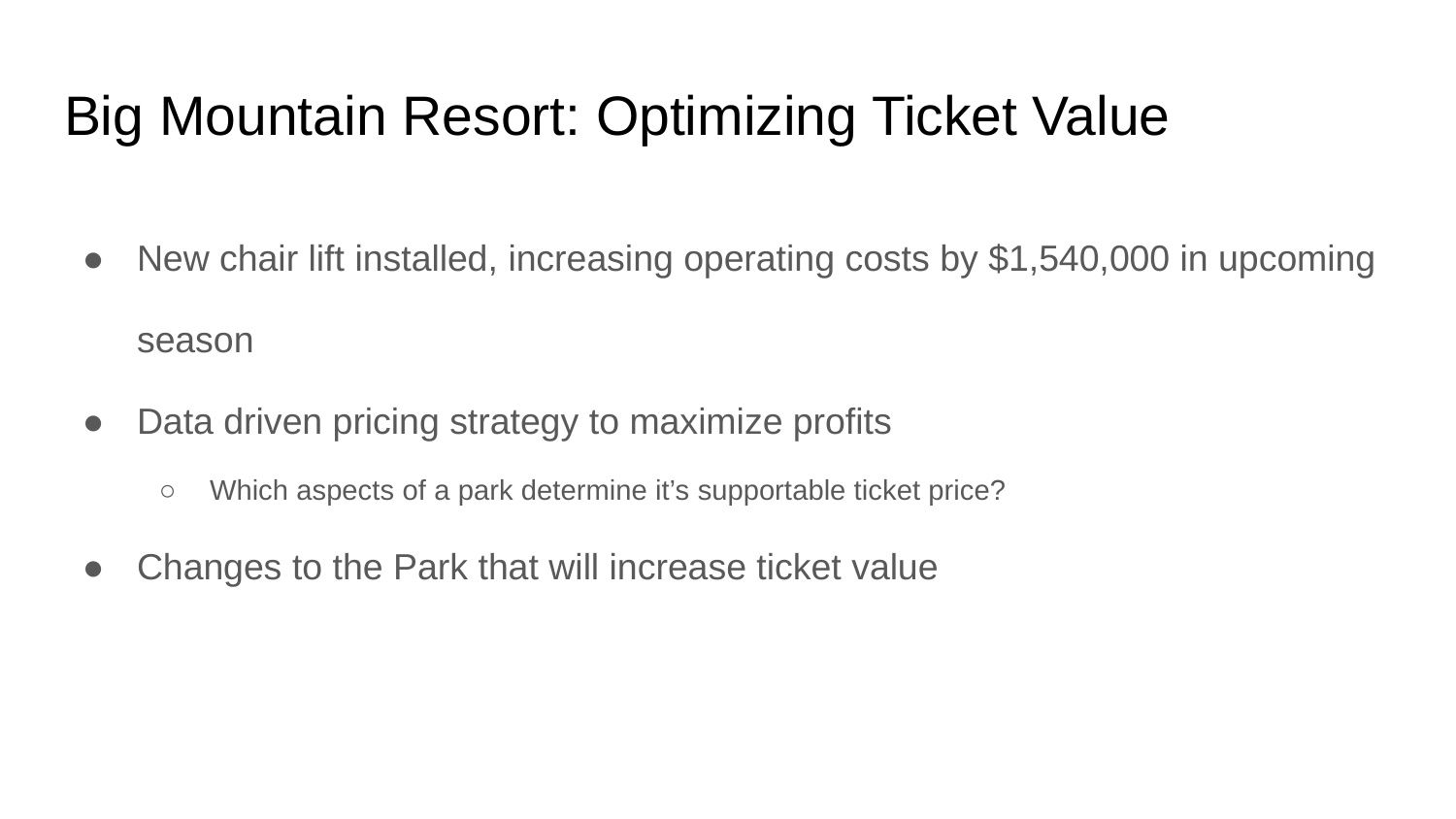

# Big Mountain Resort: Optimizing Ticket Value
New chair lift installed, increasing operating costs by $1,540,000 in upcoming season
Data driven pricing strategy to maximize profits
Which aspects of a park determine it’s supportable ticket price?
Changes to the Park that will increase ticket value